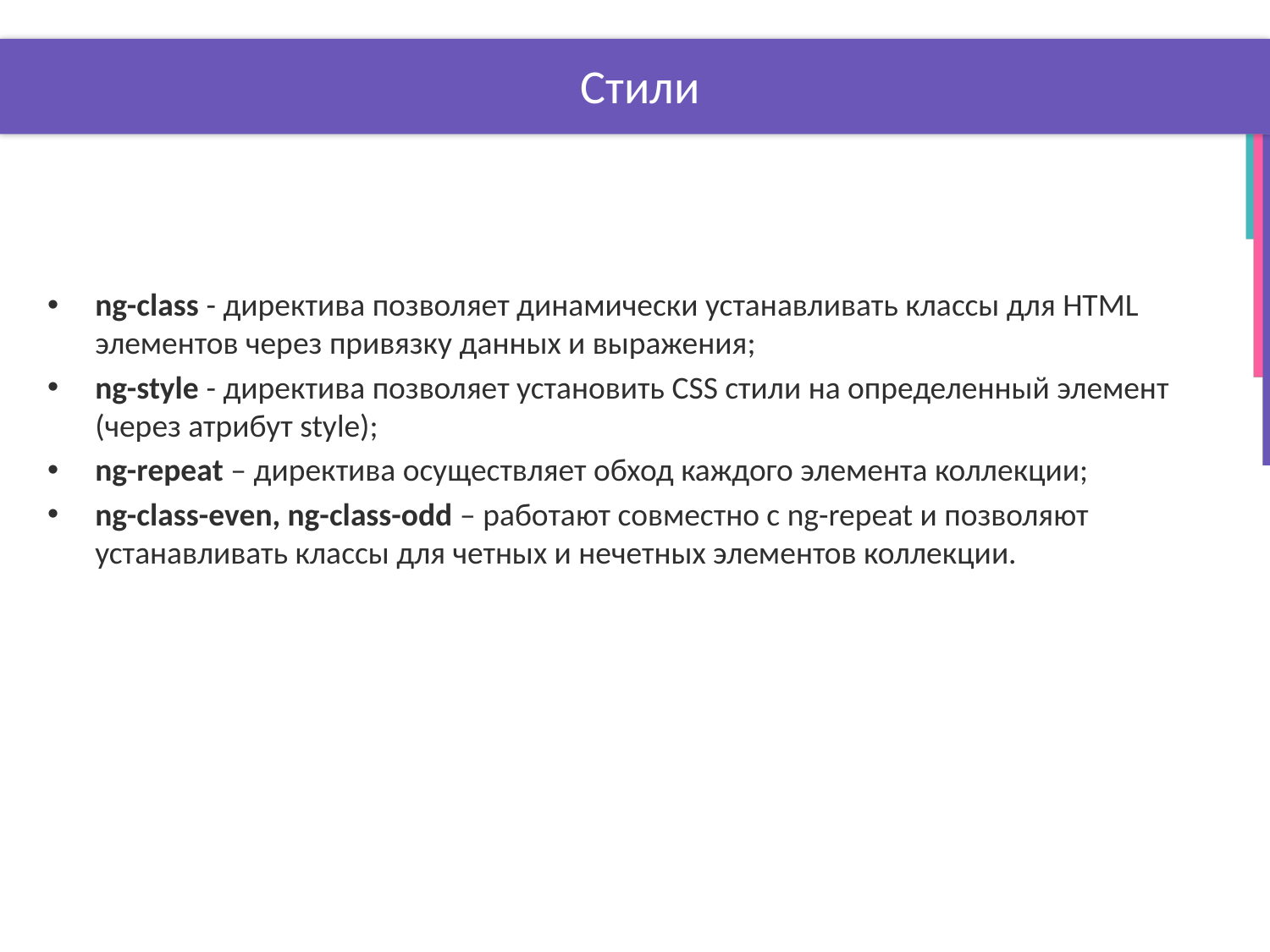

# Cтили
ng-class - директива позволяет динамически устанавливать классы для HTML элементов через привязку данных и выражения;
ng-style - директива позволяет установить CSS стили на определенный элемент (через атрибут style);
ng-repeat – директива осуществляет обход каждого элемента коллекции;
ng-class-even, ng-class-odd – работают совместно с ng-repeat и позволяют устанавливать классы для четных и нечетных элементов коллекции.